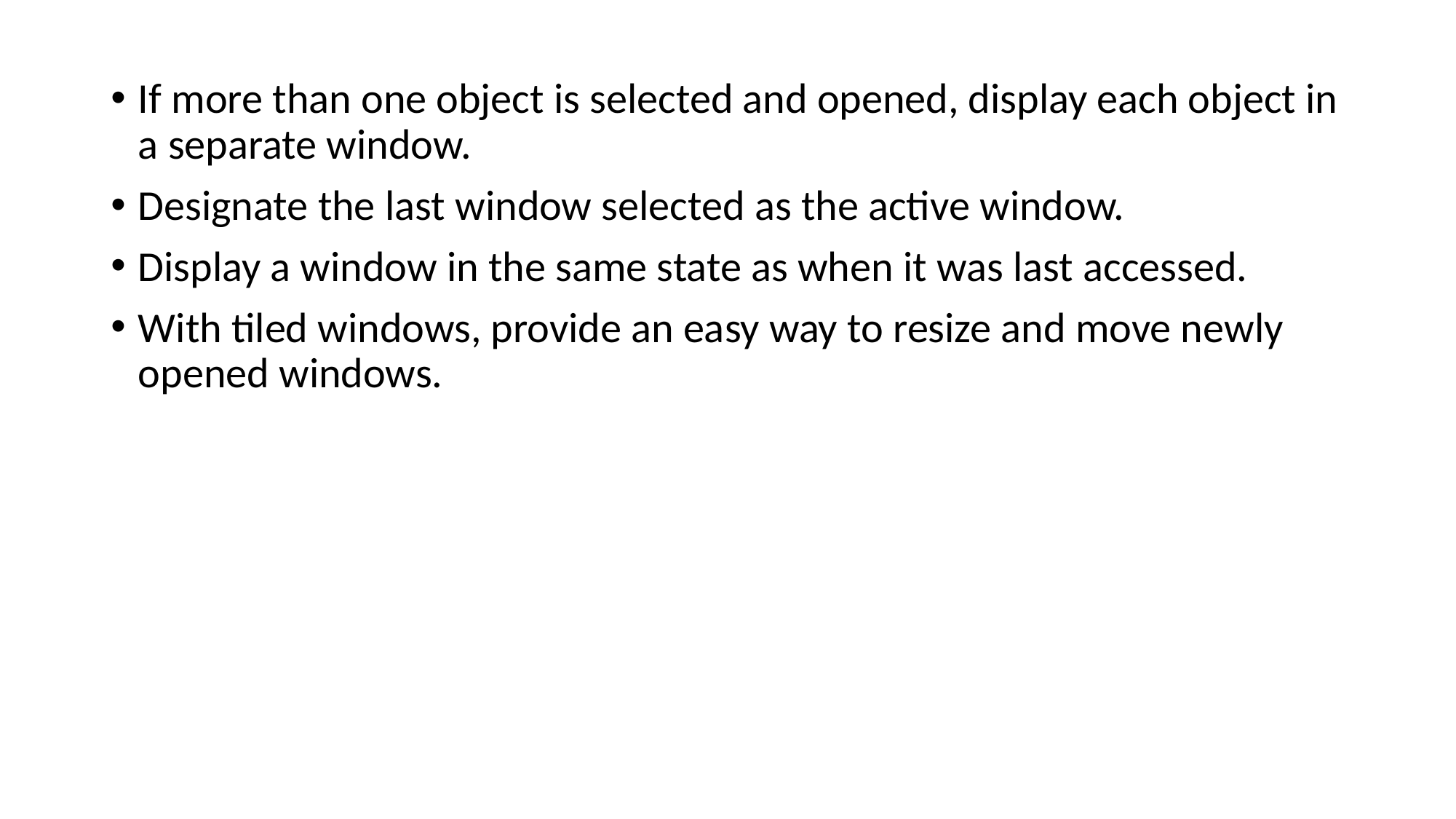

If more than one object is selected and opened, display each object in a separate window.
Designate the last window selected as the active window.
Display a window in the same state as when it was last accessed.
With tiled windows, provide an easy way to resize and move newly opened windows.